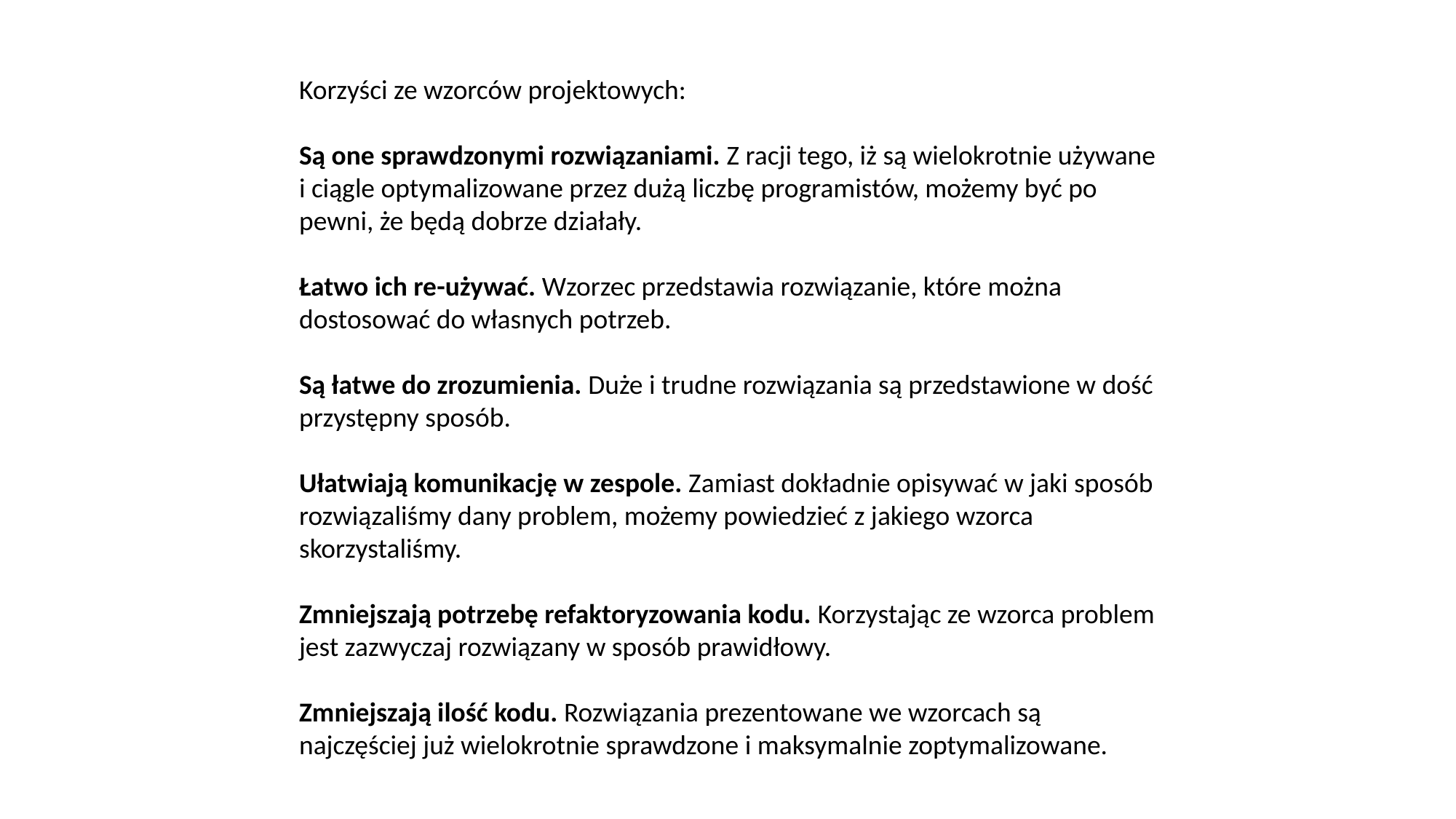

#
Korzyści ze wzorców projektowych:

Są one sprawdzonymi rozwiązaniami. Z racji tego, iż są wielokrotnie używane i ciągle optymalizowane przez dużą liczbę programistów, możemy być po pewni, że będą dobrze działały.

Łatwo ich re-używać. Wzorzec przedstawia rozwiązanie, które można dostosować do własnych potrzeb.

Są łatwe do zrozumienia. Duże i trudne rozwiązania są przedstawione w dość przystępny sposób.

Ułatwiają komunikację w zespole. Zamiast dokładnie opisywać w jaki sposób rozwiązaliśmy dany problem, możemy powiedzieć z jakiego wzorca skorzystaliśmy.

Zmniejszają potrzebę refaktoryzowania kodu. Korzystając ze wzorca problem jest zazwyczaj rozwiązany w sposób prawidłowy.

Zmniejszają ilość kodu. Rozwiązania prezentowane we wzorcach są najczęściej już wielokrotnie sprawdzone i maksymalnie zoptymalizowane.